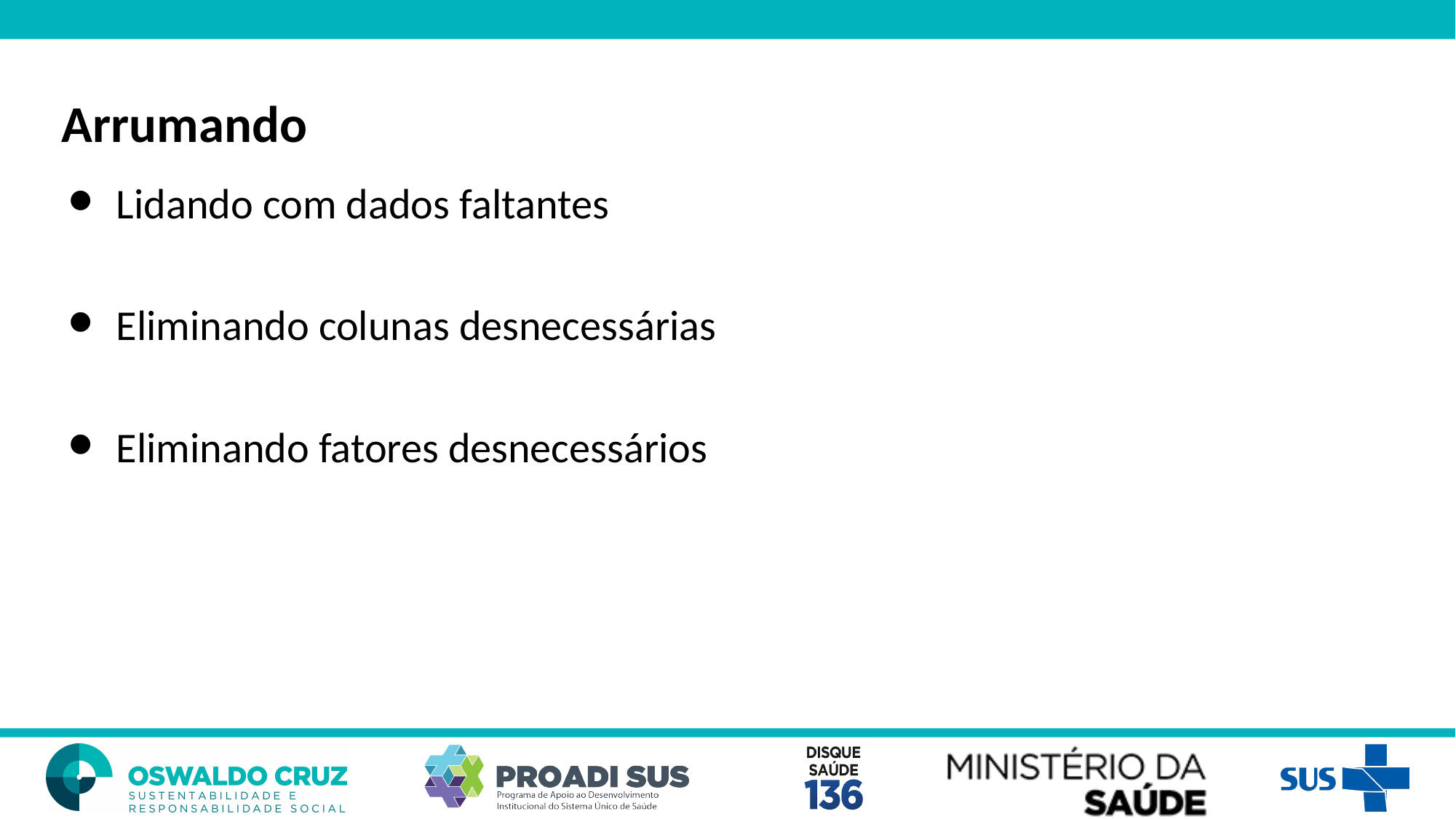

Arrumando
Lidando com dados faltantes

Eliminando colunas desnecessárias

Eliminando fatores desnecessários